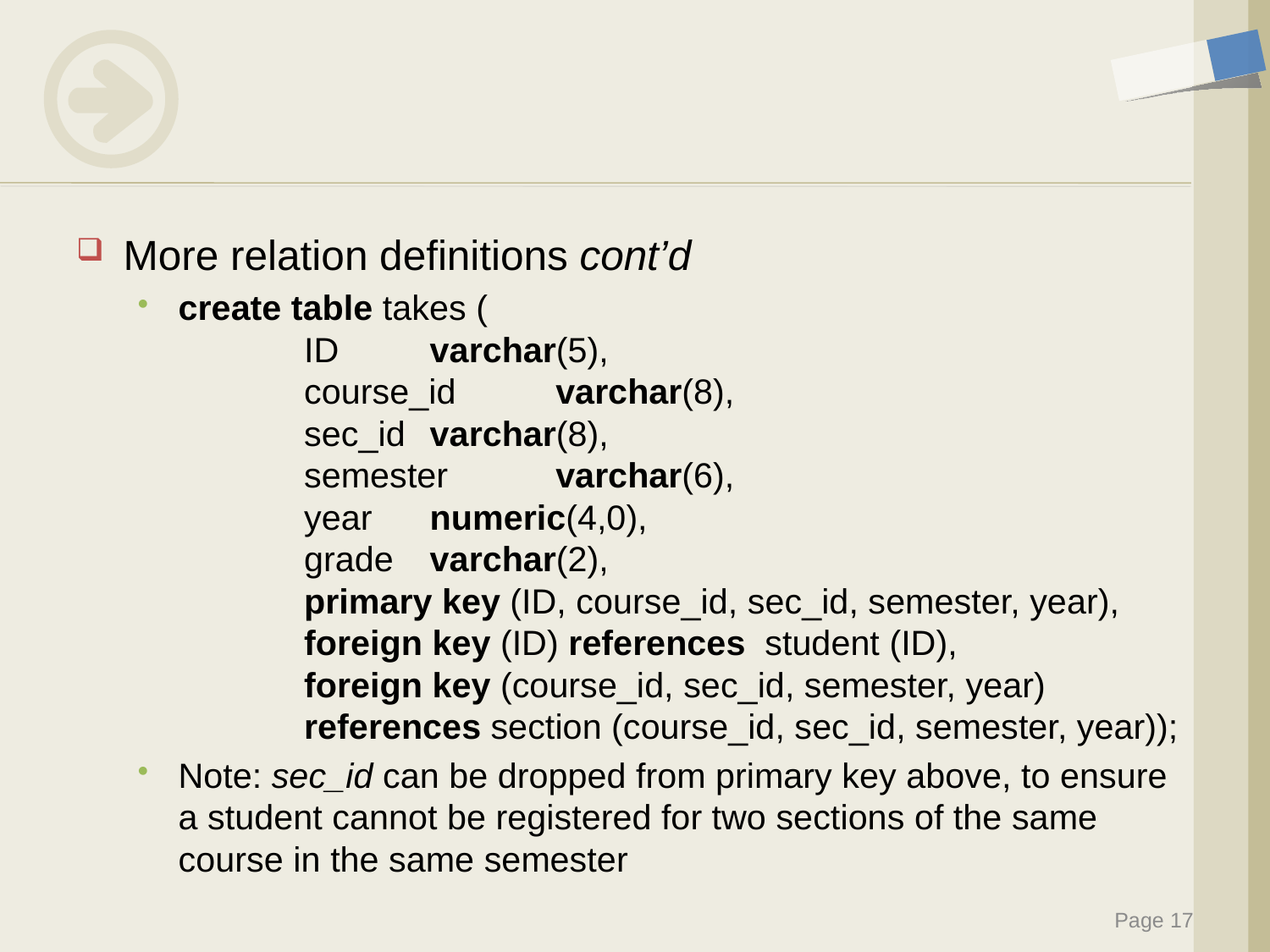

#
More relation definitions cont’d
create table takes (
	ID		varchar(5),
	course_id	varchar(8),
	sec_id		varchar(8),
	semester	varchar(6),
	year		numeric(4,0),
	grade		varchar(2),
	primary key (ID, course_id, sec_id, semester, year),
	foreign key (ID) references  student (ID),
	foreign key (course_id, sec_id, semester, year)
		references section (course_id, sec_id, semester, year));
Note: sec_id can be dropped from primary key above, to ensure a student cannot be registered for two sections of the same course in the same semester
Page 17